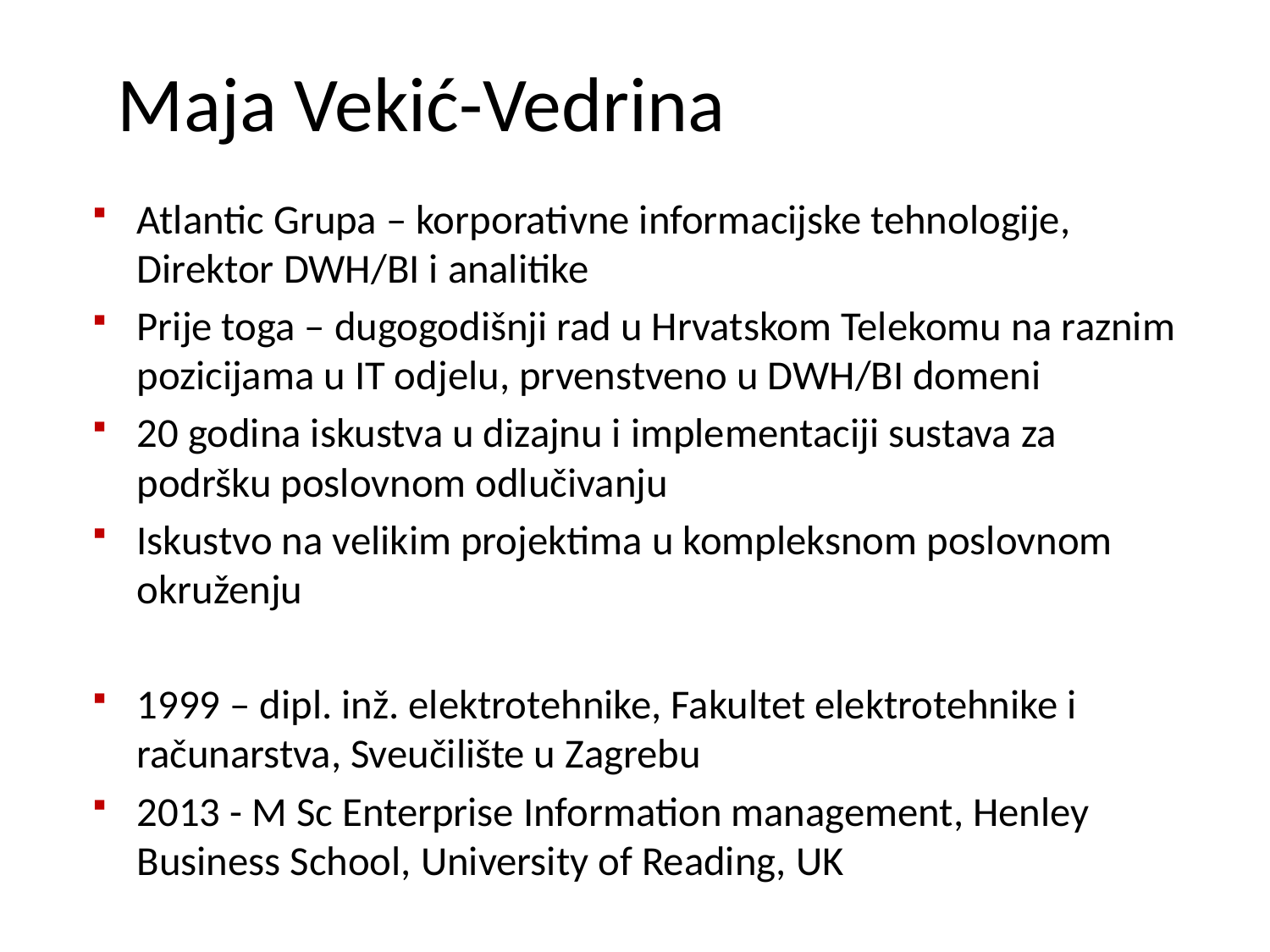

# Maja Vekić-Vedrina
Atlantic Grupa – korporativne informacijske tehnologije, Direktor DWH/BI i analitike
Prije toga – dugogodišnji rad u Hrvatskom Telekomu na raznim pozicijama u IT odjelu, prvenstveno u DWH/BI domeni
20 godina iskustva u dizajnu i implementaciji sustava za podršku poslovnom odlučivanju
Iskustvo na velikim projektima u kompleksnom poslovnom okruženju

1999 – dipl. inž. elektrotehnike, Fakultet elektrotehnike i računarstva, Sveučilište u Zagrebu
2013 - M Sc Enterprise Information management, Henley Business School, University of Reading, UK